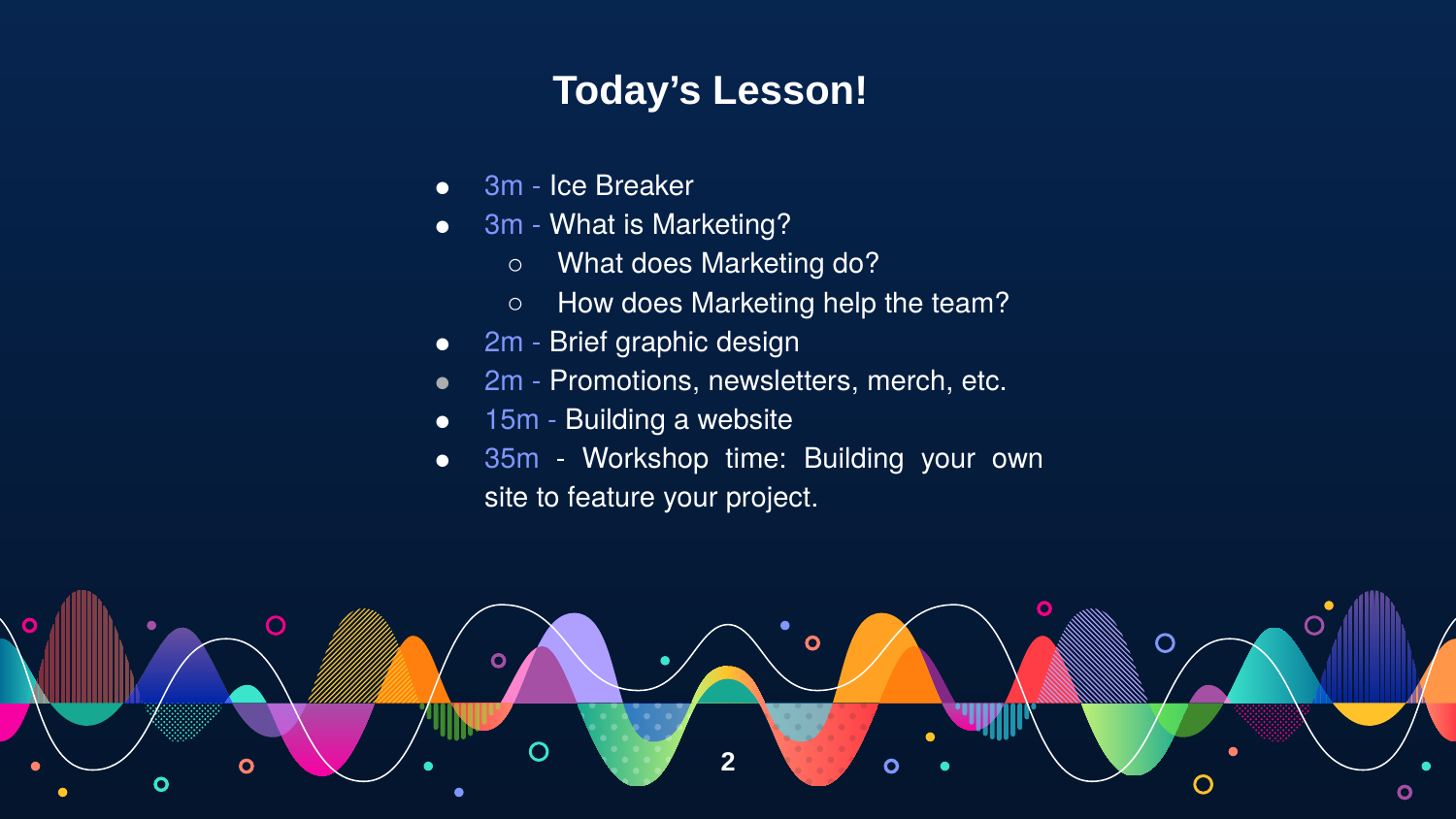

Today’s Lesson!
3m - Ice Breaker
3m - What is Marketing?
What does Marketing do?
How does Marketing help the team?
2m - Brief graphic design
2m - Promotions, newsletters, merch, etc.
15m - Building a website
35m - Workshop time: Building your own site to feature your project.

2